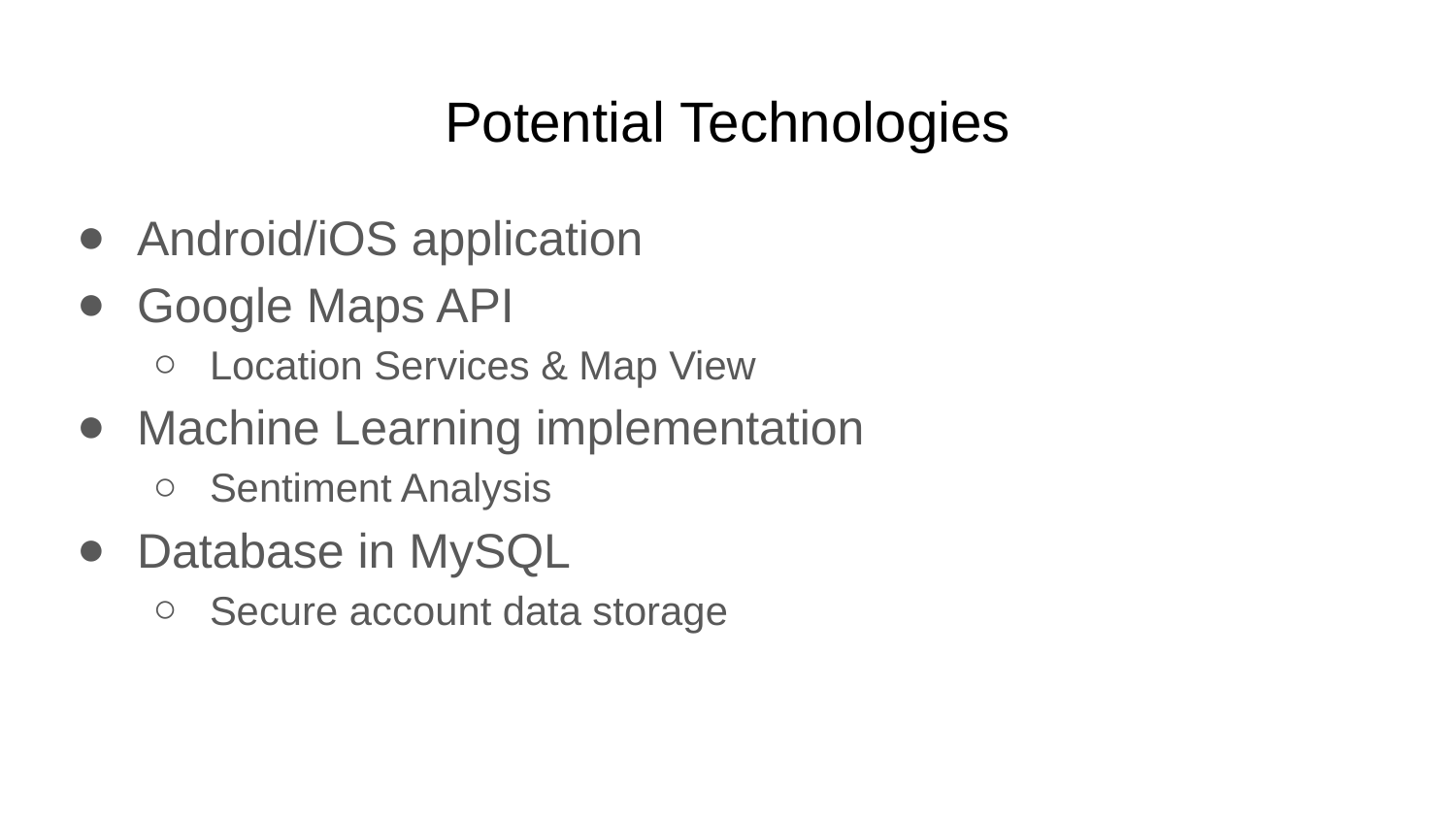

# Potential Technologies
Android/iOS application
Google Maps API
Location Services & Map View
Machine Learning implementation
Sentiment Analysis
Database in MySQL
Secure account data storage